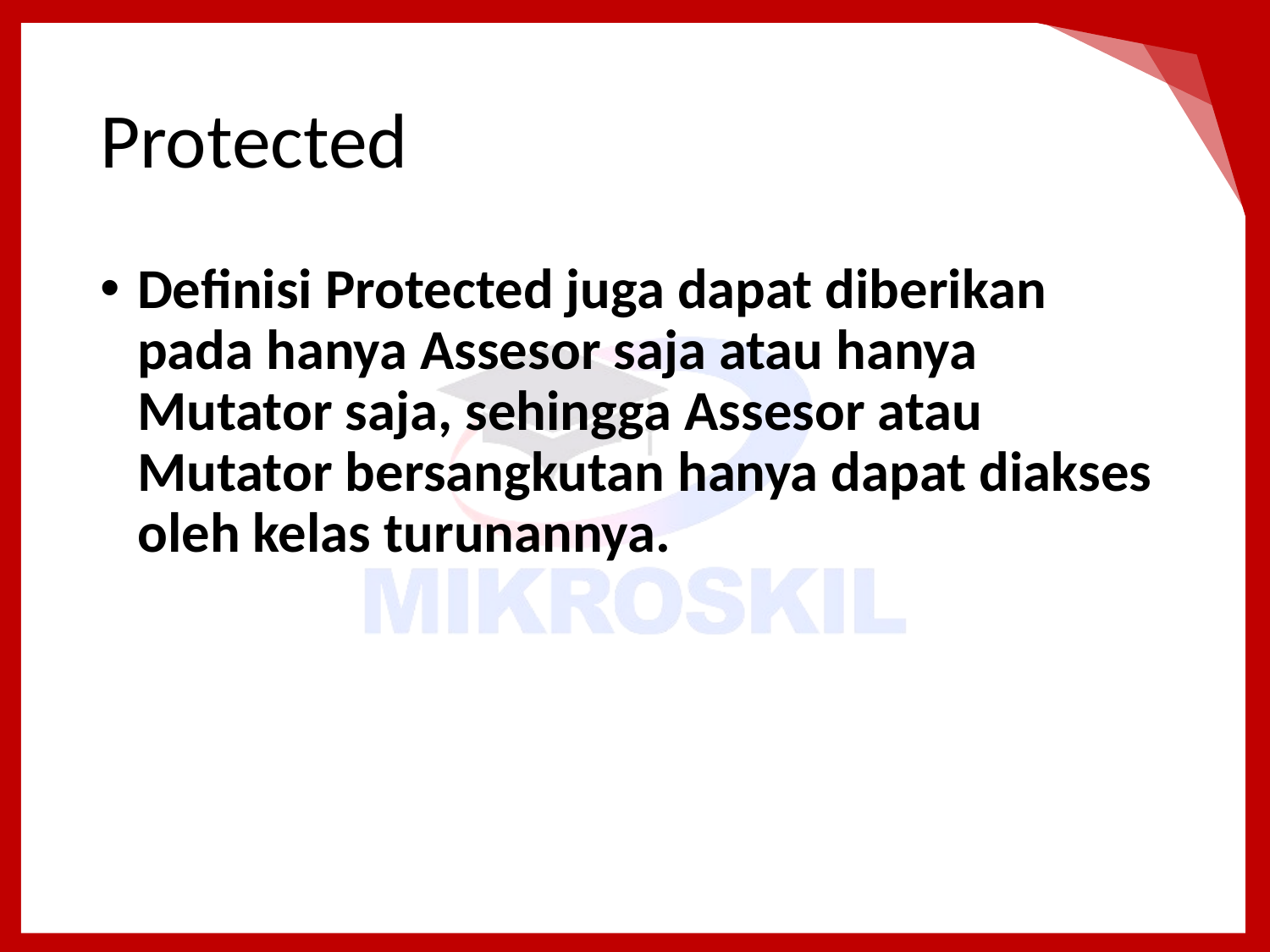

# Protected
Definisi Protected juga dapat diberikan pada hanya Assesor saja atau hanya Mutator saja, sehingga Assesor atau Mutator bersangkutan hanya dapat diakses oleh kelas turunannya.